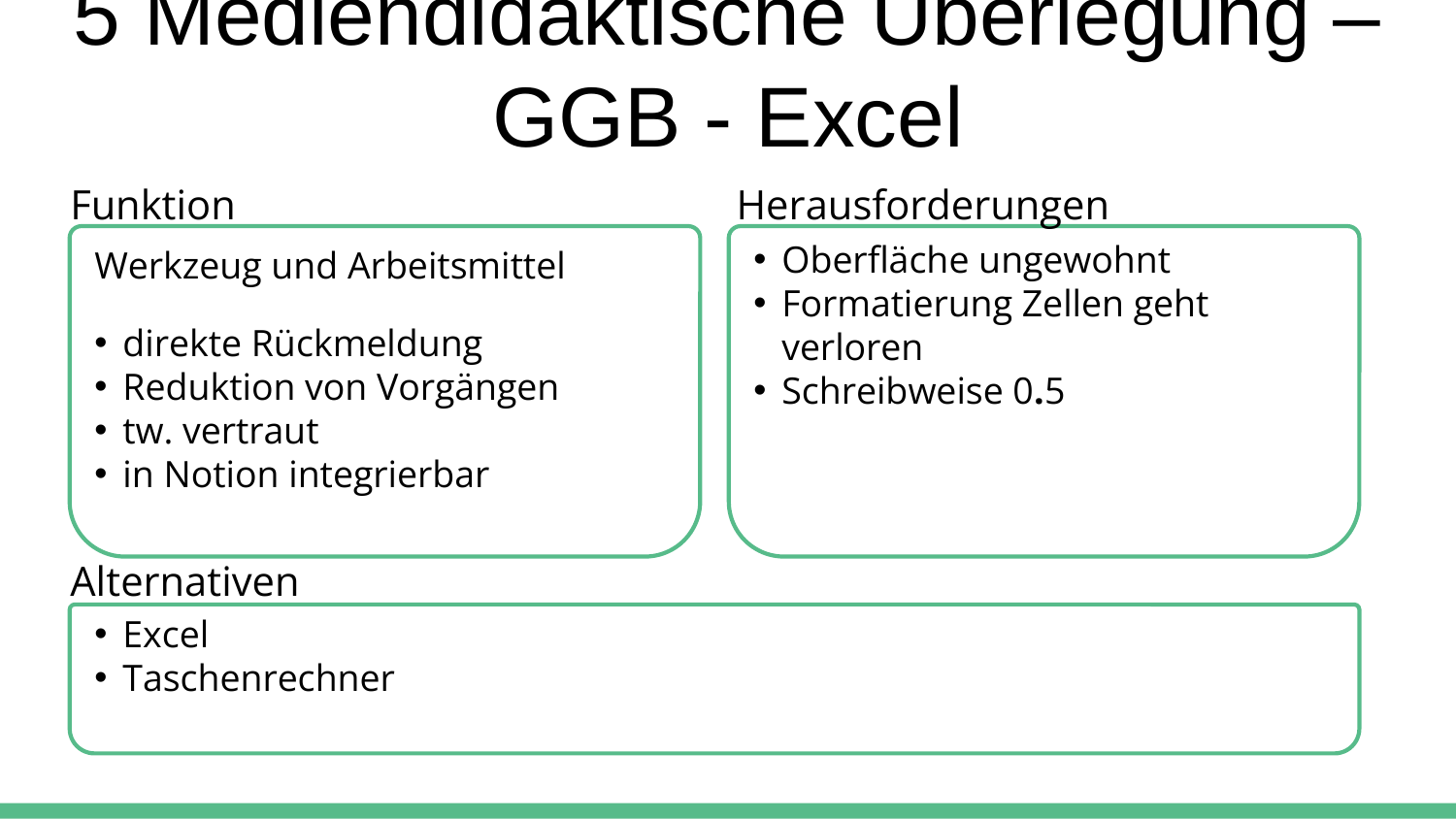

# 5 Mediendidaktische Überlegung – GGB - Excel
Funktion
Herausforderungen

Oberfläche ungewohnt
Formatierung Zellen geht verloren
Schreibweise 0.5
Werkzeug und Arbeitsmittel

direkte Rückmeldung
Reduktion von Vorgängen
tw. vertraut
in Notion integrierbar
Alternativen

Excel
Taschenrechner